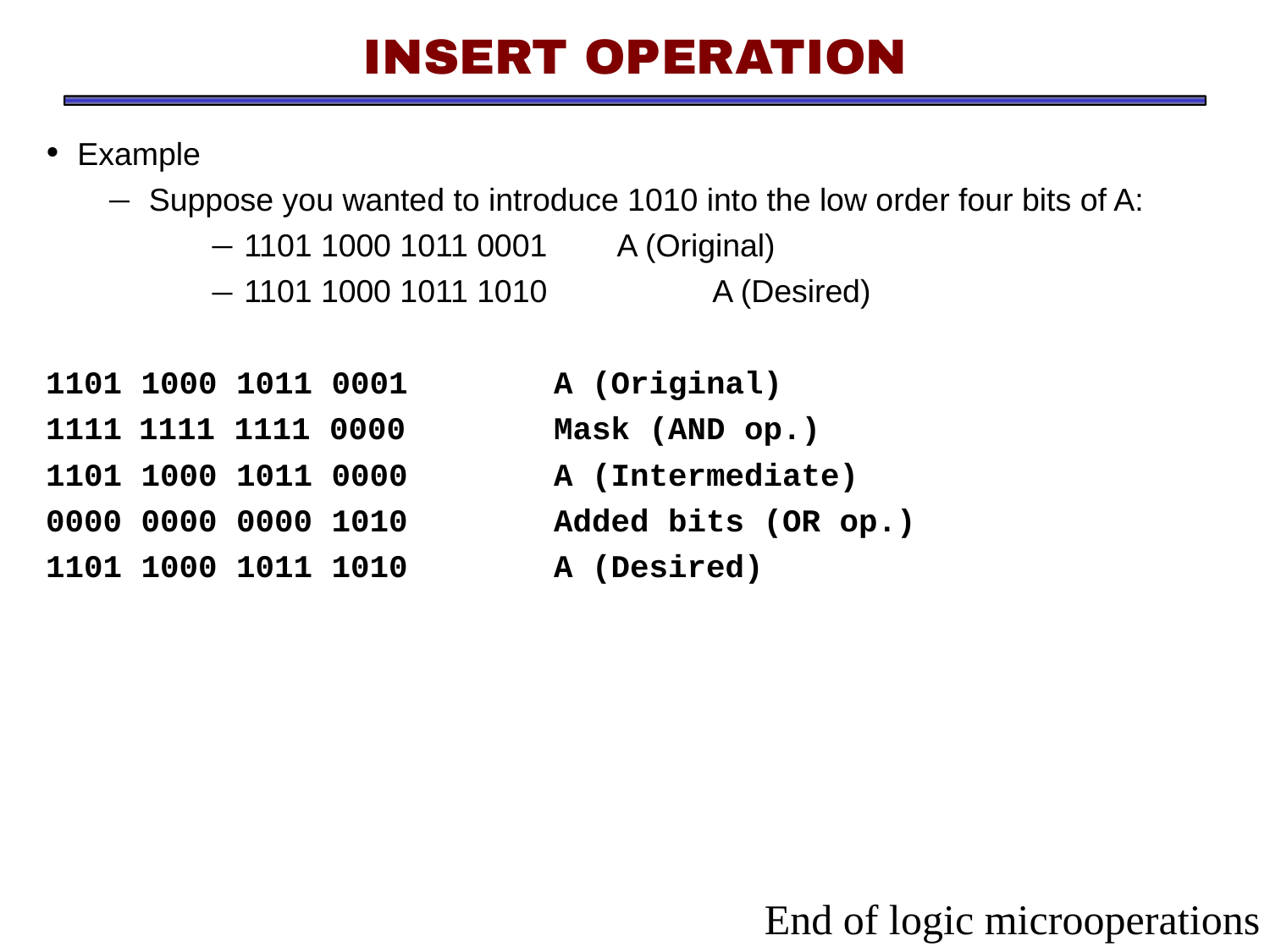

# INSERT OPERATION
Example
Suppose you wanted to introduce 1010 into the low order four bits of A:
1101 1000 1011 0001 	A (Original)
1101 1000 1011 1010	           A (Desired)

1101 1000 1011 0001		A (Original)
1111 1111 1111 0000		Mask (AND op.)
1101 1000 1011 0000		A (Intermediate)
0000 0000 0000 1010		Added bits (OR op.)
1101 1000 1011 1010		A (Desired)
End of logic microoperations